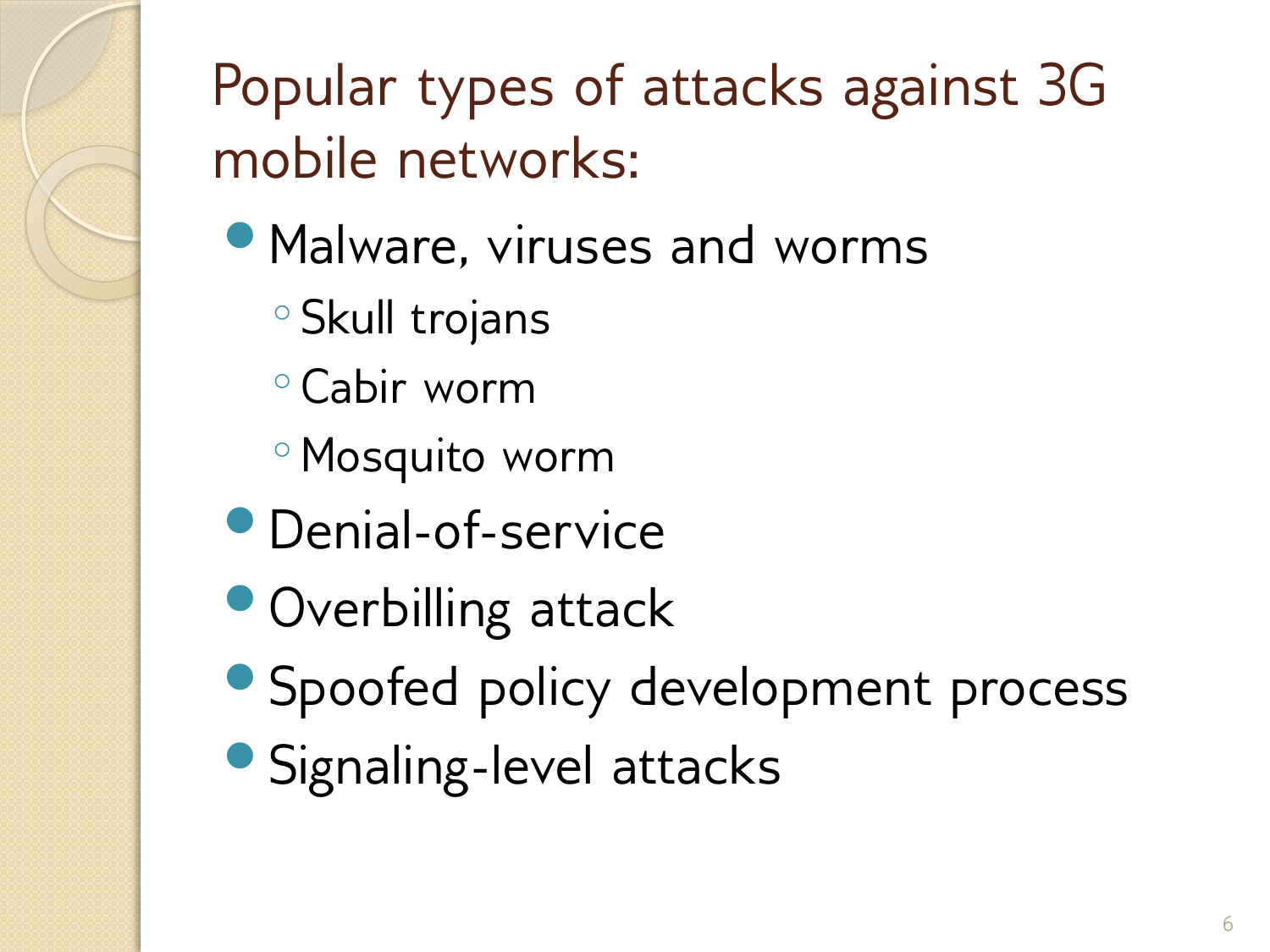

# Popular types of attacks against 3G mobile networks:
Malware, viruses and worms
Skull trojans
Cabir worm
Mosquito worm
Denial-of-service
Overbilling attack
Spoofed policy development process
Signaling-level attacks
6